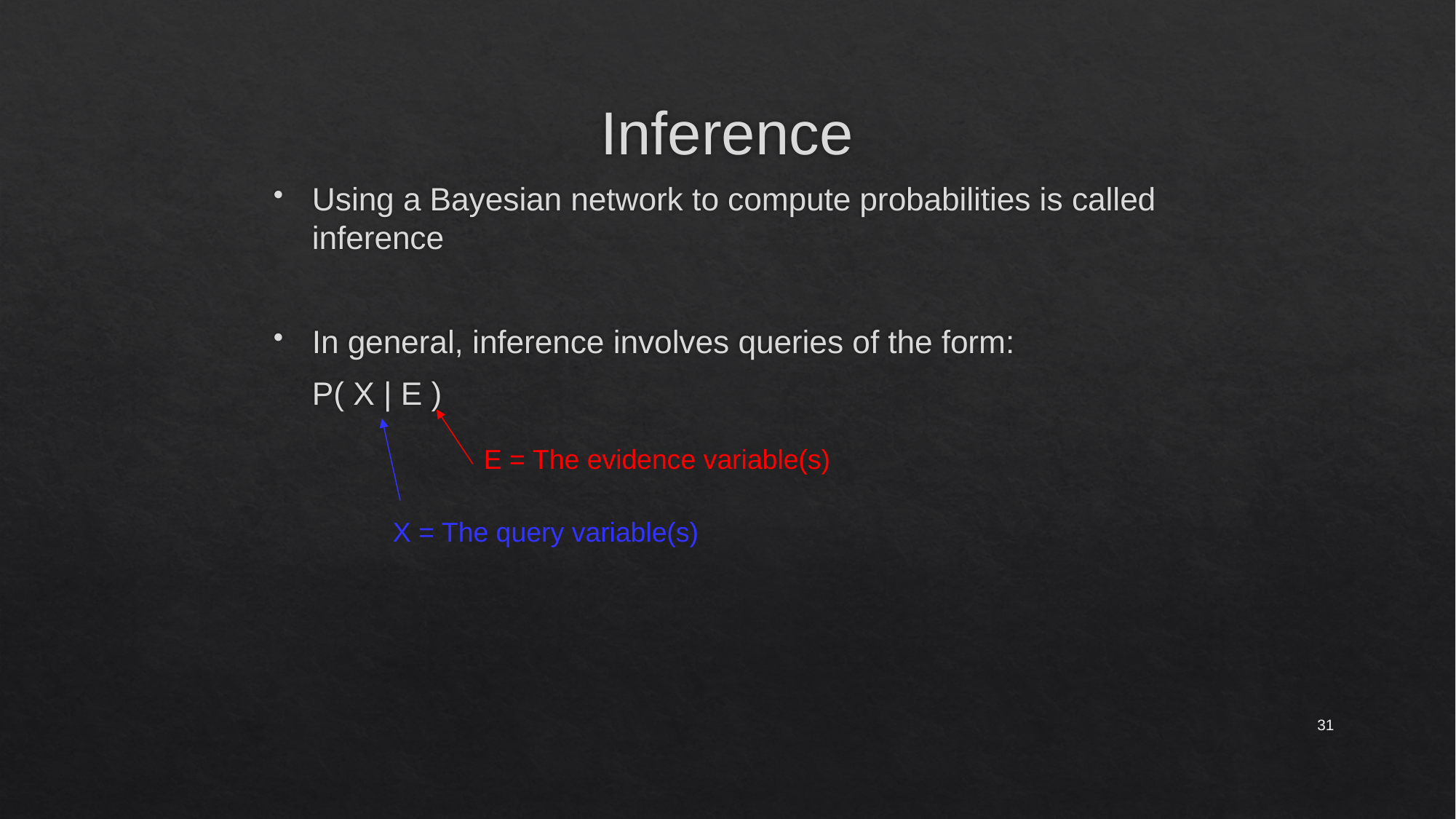

# Inference
Using a Bayesian network to compute probabilities is called inference

In general, inference involves queries of the form:
	P( X | E )

E = The evidence variable(s)
X = The query variable(s)
31